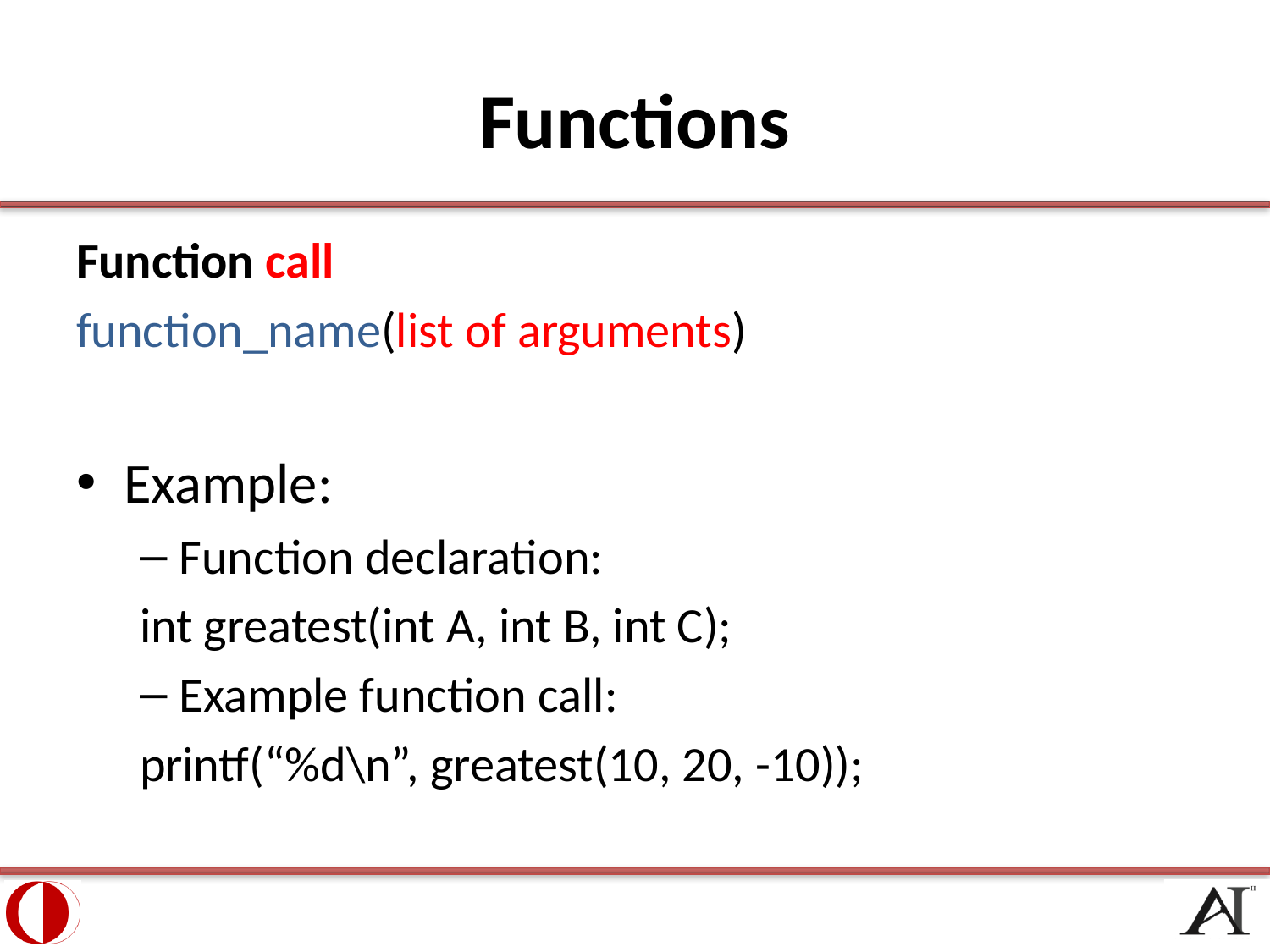

# Functions
Function call
function_name(list of arguments)

Example:
Function declaration:
int greatest(int A, int B, int C);
Example function call:
printf(“%d\n”, greatest(10, 20, -10));
16